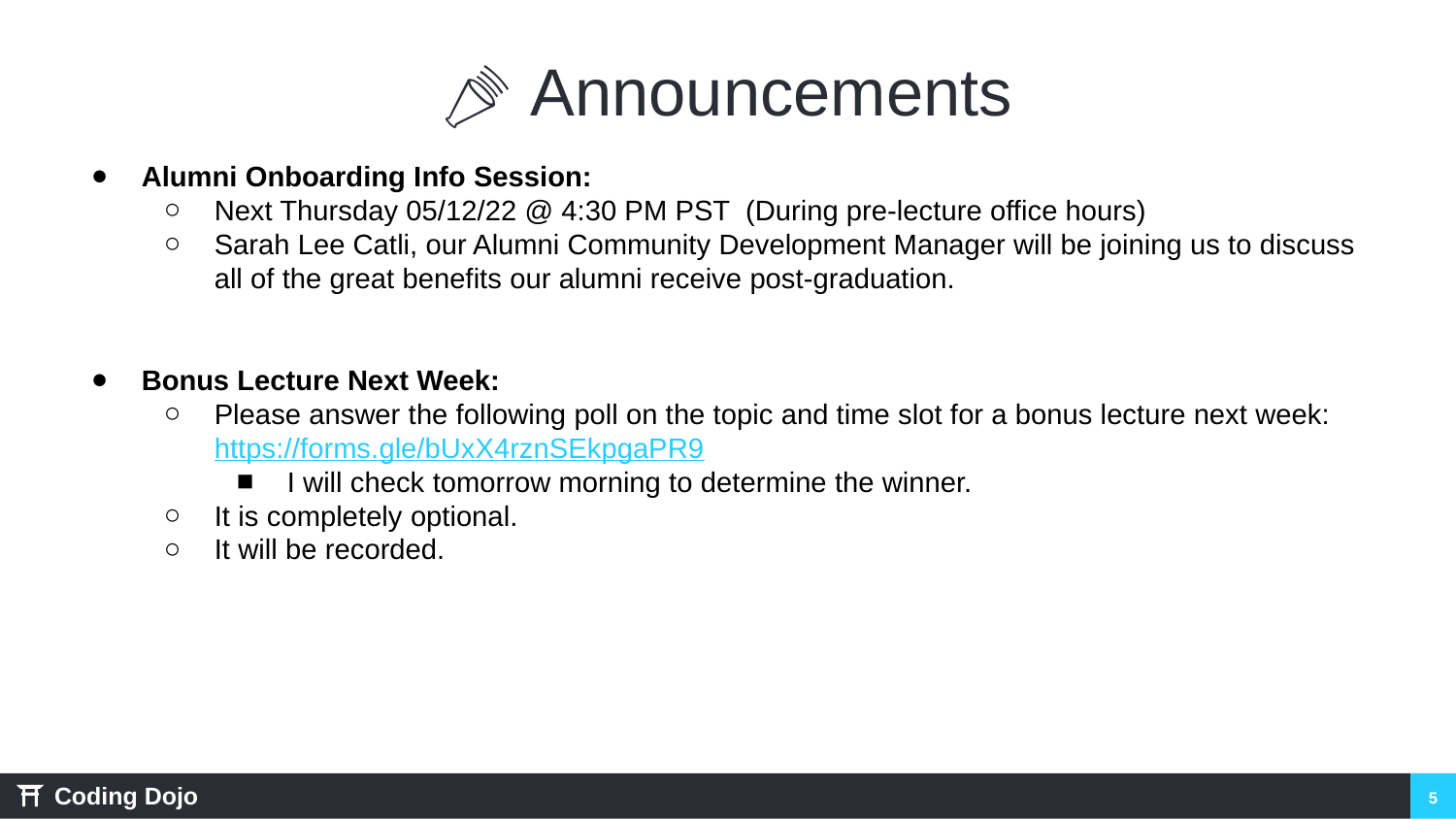

# 📣 Announcements
Alumni Onboarding Info Session:
Next Thursday 05/12/22 @ 4:30 PM PST  (During pre-lecture office hours)
Sarah Lee Catli, our Alumni Community Development Manager will be joining us to discuss all of the great benefits our alumni receive post-graduation.
Bonus Lecture Next Week:
Please answer the following poll on the topic and time slot for a bonus lecture next week: https://forms.gle/bUxX4rznSEkpgaPR9
I will check tomorrow morning to determine the winner.
It is completely optional.
It will be recorded.